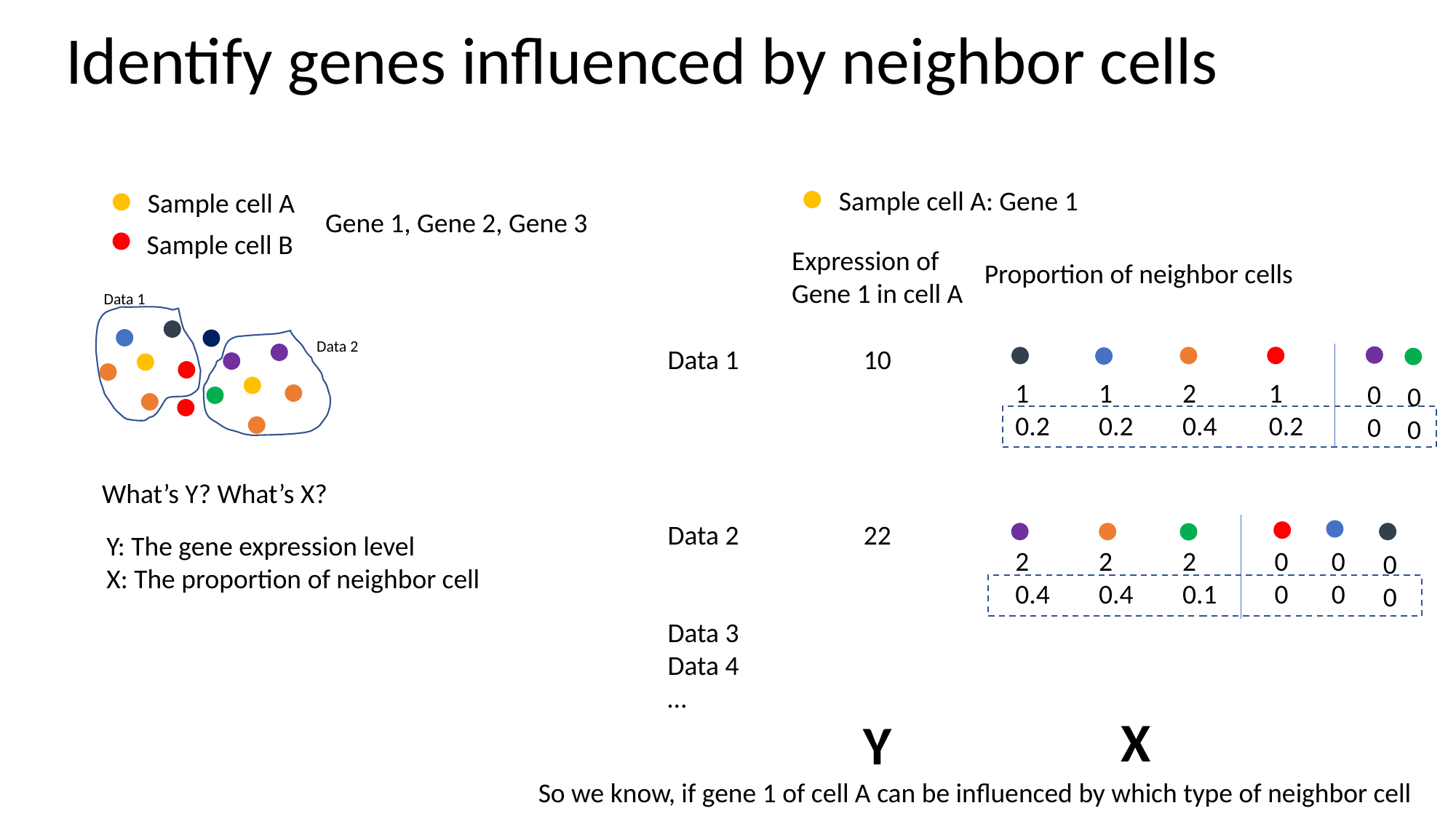

# Identify genes influenced by neighbor cells
Sample cell A: Gene 1
Sample cell A

Gene 1, Gene 2, Gene 3
Sample cell B

Expression of
Gene 1 in cell A
Proportion of neighbor cells
Data 1

Data 2
Data 1
10

1
0.2
1
0.2
2
0.4
1
0.2
0
0
0
0

What’s Y? What’s X?
Data 2
22

Y: The gene expression level
X: The proportion of neighbor cell
0
0
2
0.4
2
0.4
2
0.1
0
0
0
0

Data 3
Data 4
…
X
Y
So we know, if gene 1 of cell A can be influenced by which type of neighbor cell